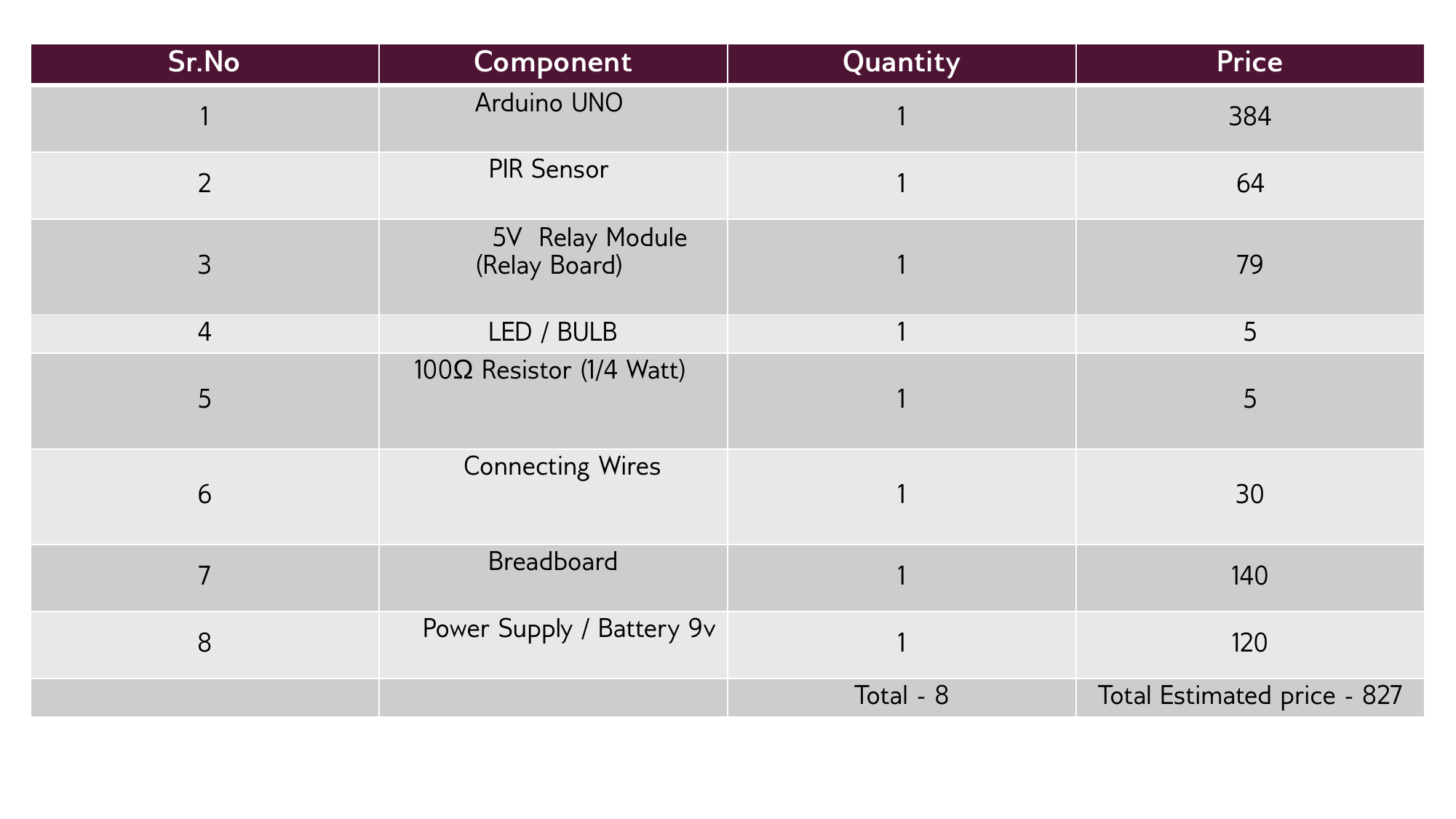

| Sr.No | Component | Quantity | Price |
| --- | --- | --- | --- |
| 1 | Arduino UNO | 1 | 384 |
| 2 | PIR Sensor | 1 | 64 |
| 3 | 5V Relay Module (Relay Board) | 1 | 79 |
| 4 | LED / BULB | 1 | 5 |
| 5 | 100Ω Resistor (1/4 Watt) | 1 | 5 |
| 6 | Connecting Wires | 1 | 30 |
| 7 | Breadboard | 1 | 140 |
| 8 | Power Supply / Battery 9v | 1 | 120 |
|  |  | Total - 8 | Total Estimated price - 827 |